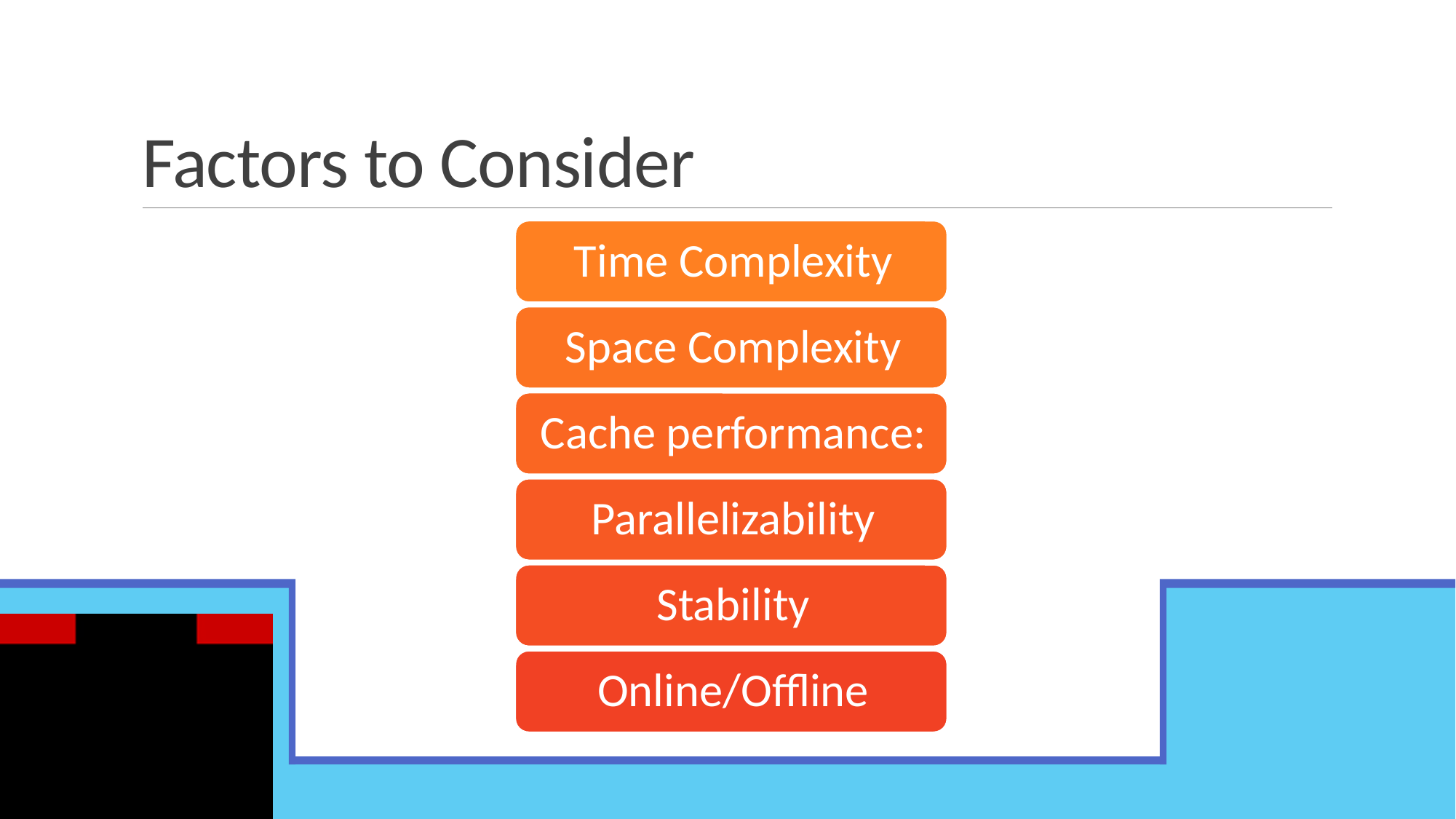

# Factors to Consider
Time Complexity
Space Complexity
Cache performance:
Parallelizability
Stability
Online/Offline